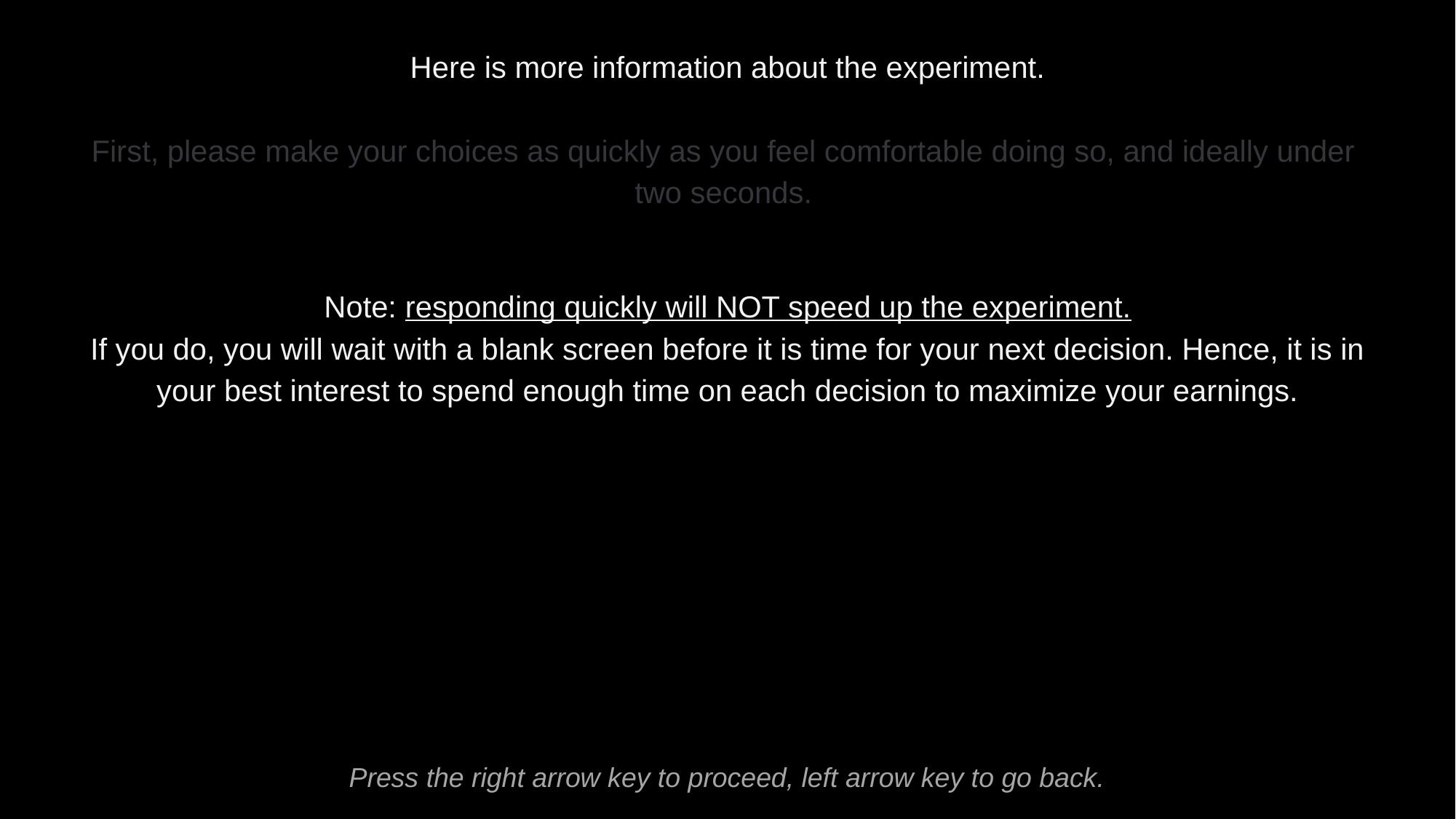

Here is more information about the experiment.

First, please make your choices as quickly as you feel comfortable doing so, and ideally under
two seconds.

Note: responding quickly will NOT speed up the experiment.
If you do, you will wait with a blank screen before it is time for your next decision. Hence, it is in your best interest to spend enough time on each decision to maximize your earnings.
Press the right arrow key to proceed, left arrow key to go back.